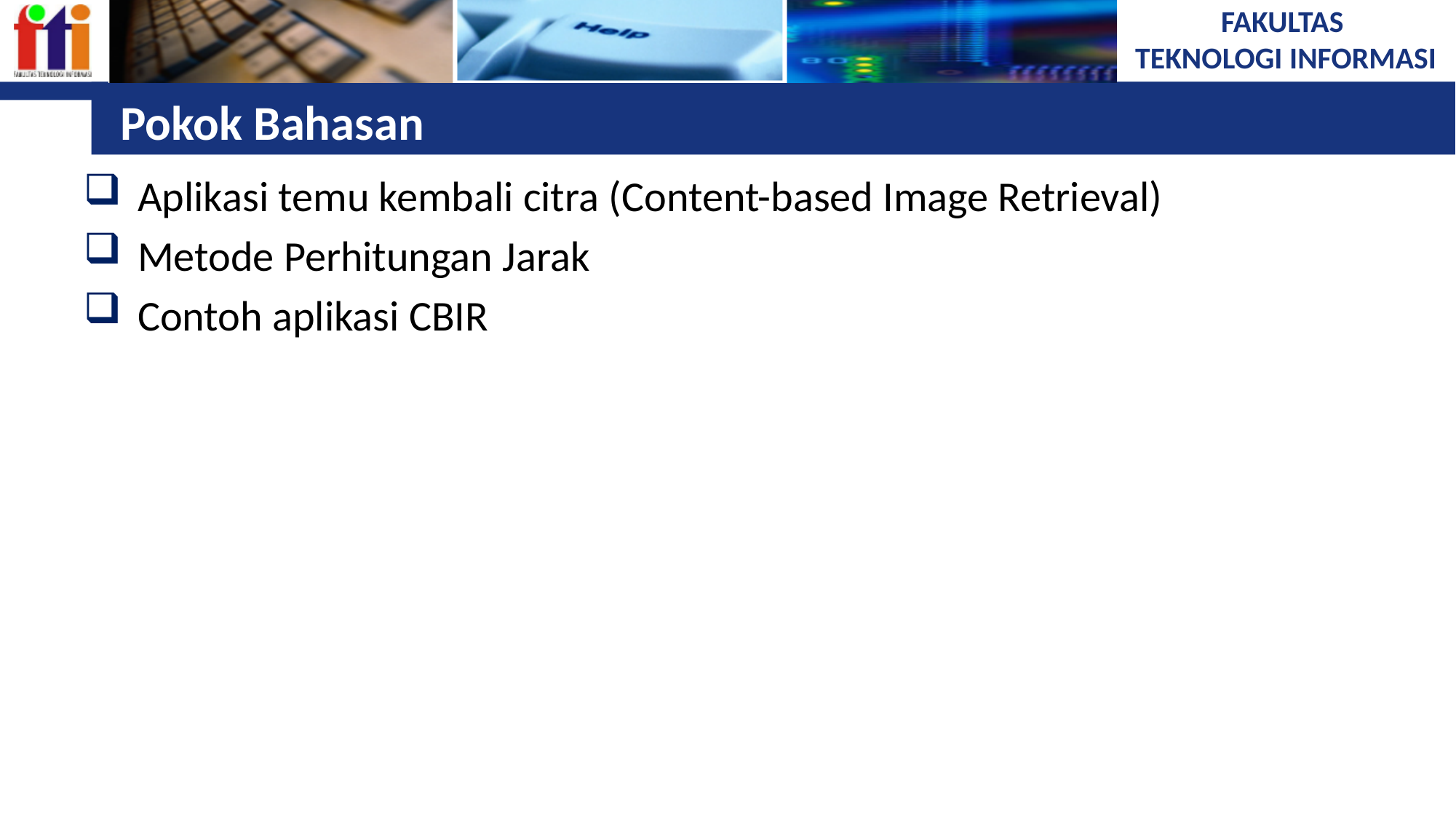

# Pokok Bahasan
Aplikasi temu kembali citra (Content-based Image Retrieval)
Metode Perhitungan Jarak
Contoh aplikasi CBIR